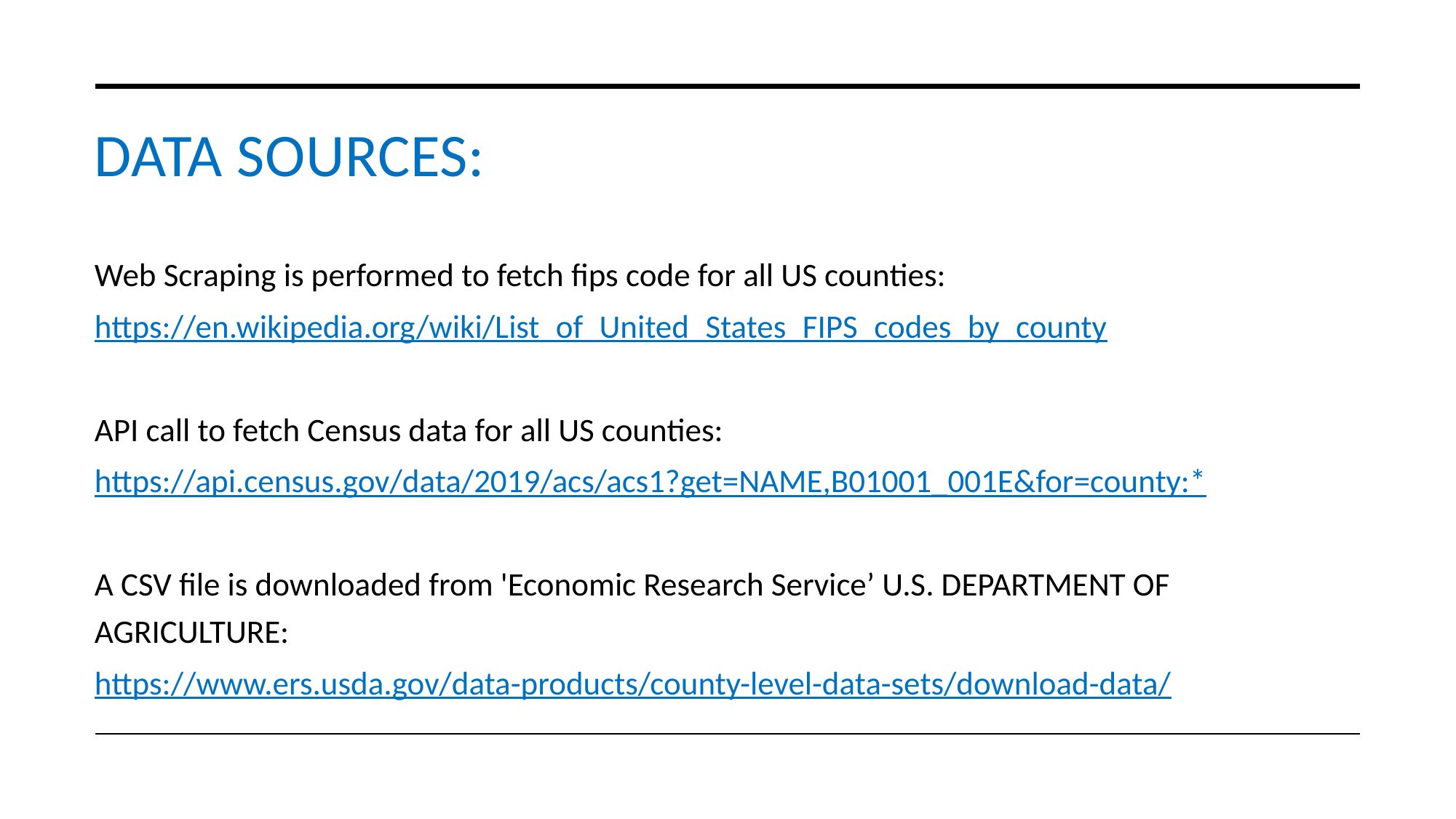

# Data Sources:
Web Scraping is performed to fetch fips code for all US counties:
https://en.wikipedia.org/wiki/List_of_United_States_FIPS_codes_by_county

API call to fetch Census data for all US counties:
https://api.census.gov/data/2019/acs/acs1?get=NAME,B01001_001E&for=county:*

A CSV file is downloaded from 'Economic Research Service’ U.S. DEPARTMENT OF AGRICULTURE:
https://www.ers.usda.gov/data-products/county-level-data-sets/download-data/